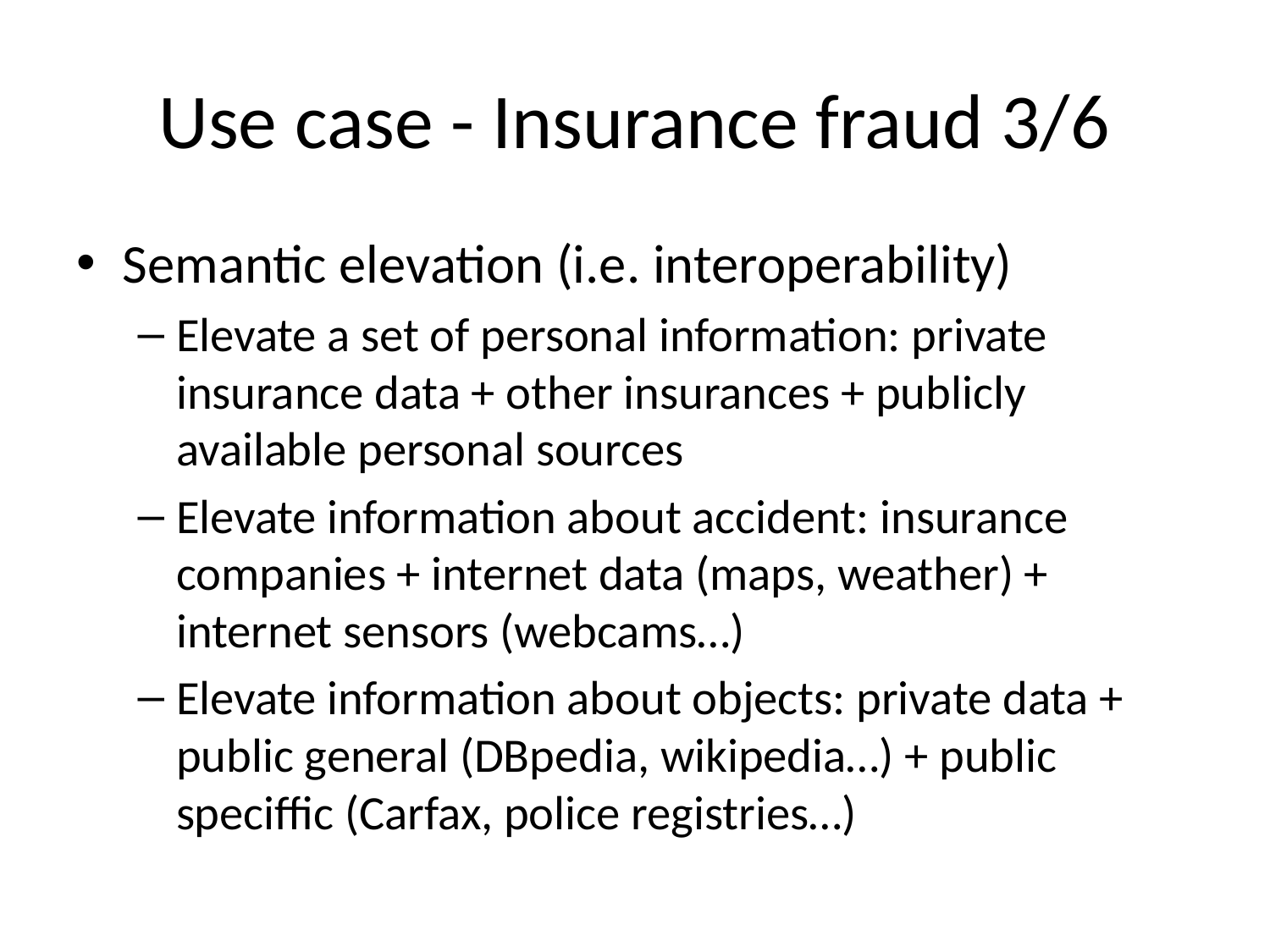

# Use case - Insurance fraud 3/6
Semantic elevation (i.e. interoperability)
Elevate a set of personal information: private insurance data + other insurances + publicly available personal sources
Elevate information about accident: insurance companies + internet data (maps, weather) + internet sensors (webcams…)
Elevate information about objects: private data + public general (DBpedia, wikipedia…) + public speciffic (Carfax, police registries…)